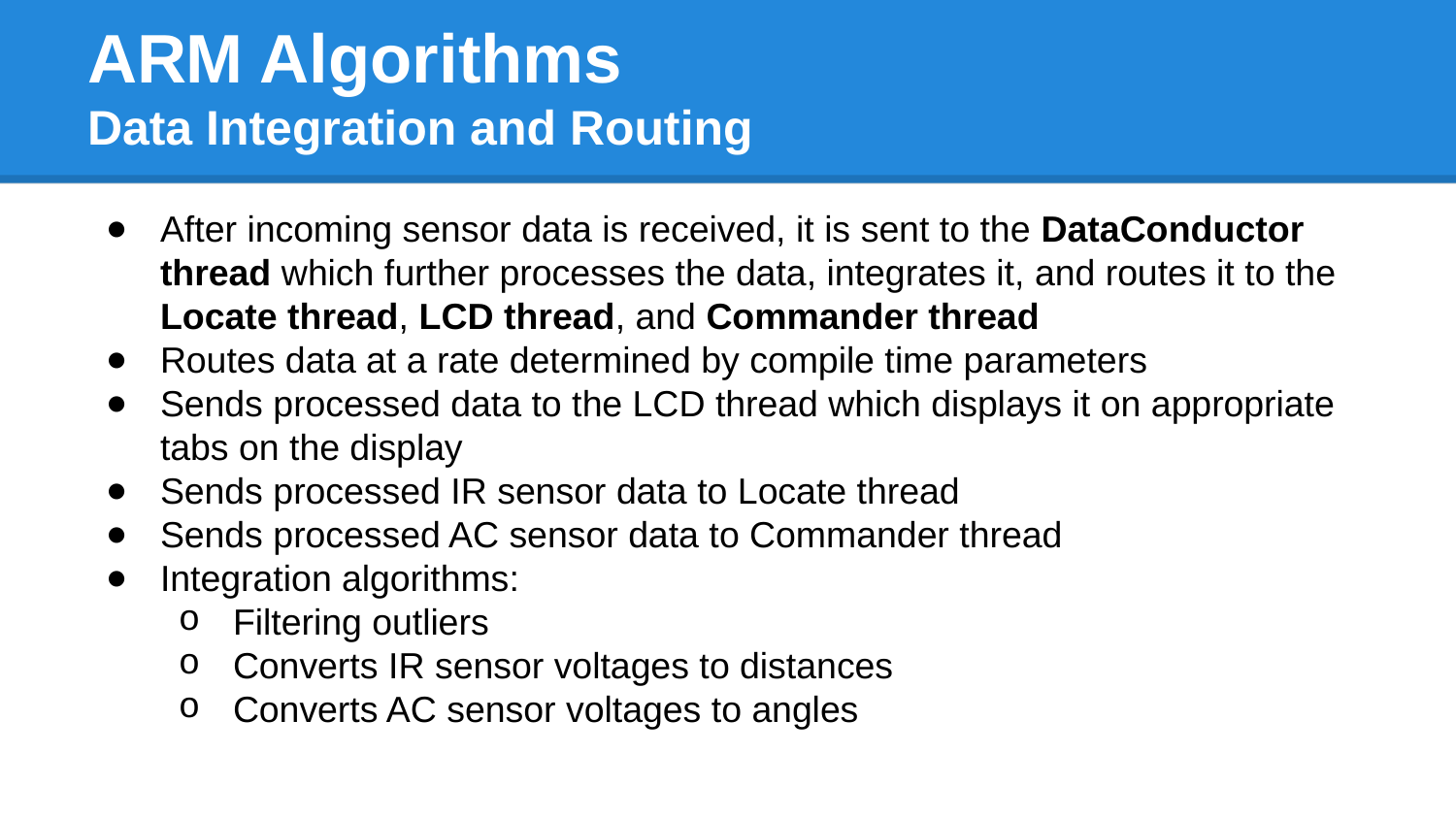

# ARM Algorithms
Data Integration and Routing
After incoming sensor data is received, it is sent to the DataConductor thread which further processes the data, integrates it, and routes it to the Locate thread, LCD thread, and Commander thread
Routes data at a rate determined by compile time parameters
Sends processed data to the LCD thread which displays it on appropriate tabs on the display
Sends processed IR sensor data to Locate thread
Sends processed AC sensor data to Commander thread
Integration algorithms:
Filtering outliers
Converts IR sensor voltages to distances
Converts AC sensor voltages to angles